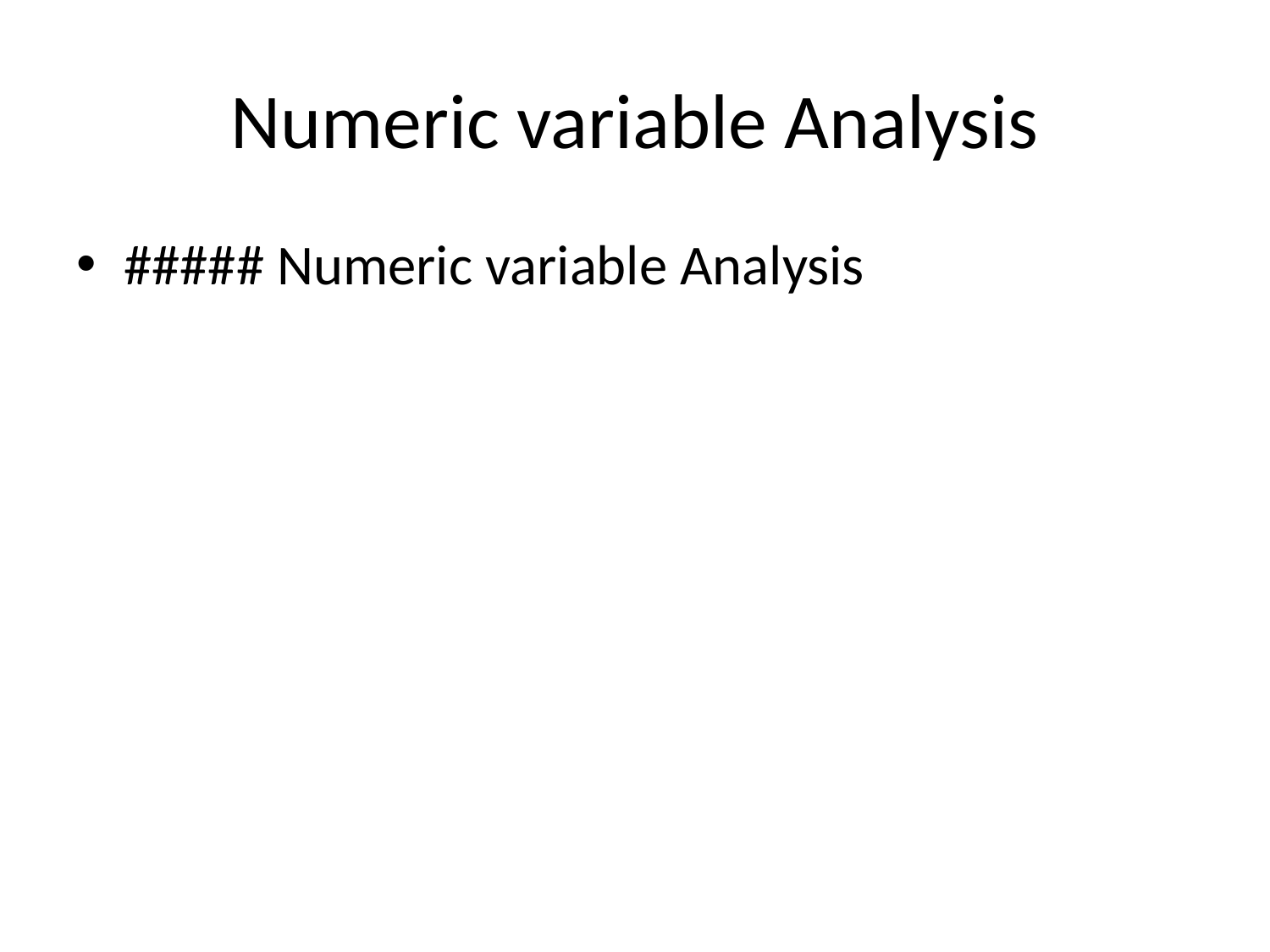

# Numeric variable Analysis
##### Numeric variable Analysis